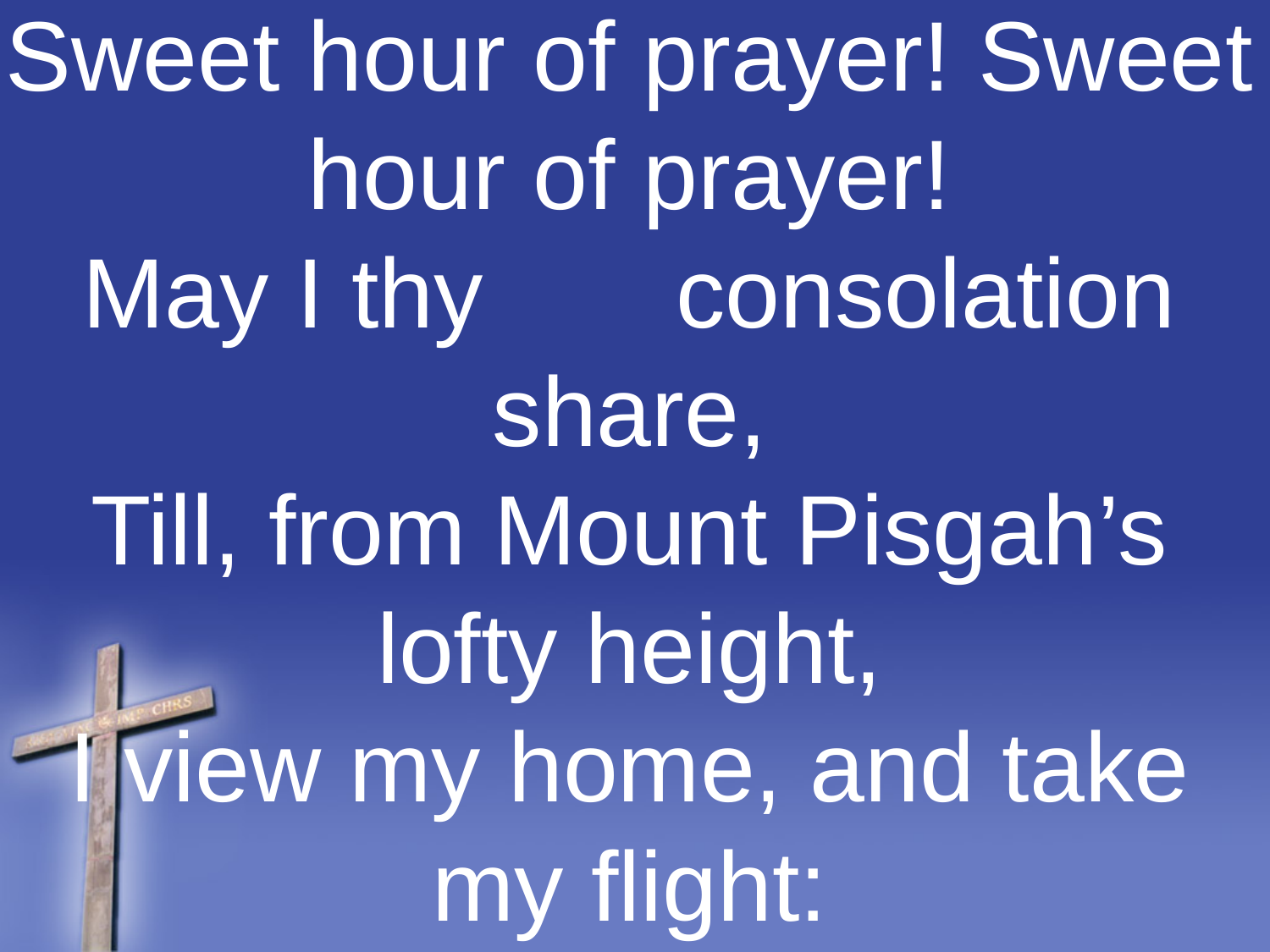

Sweet hour of prayer! Sweet hour of prayer!
May I thy       consolation share,
Till, from Mount Pisgah’s lofty height,
I view my home, and take my flight: